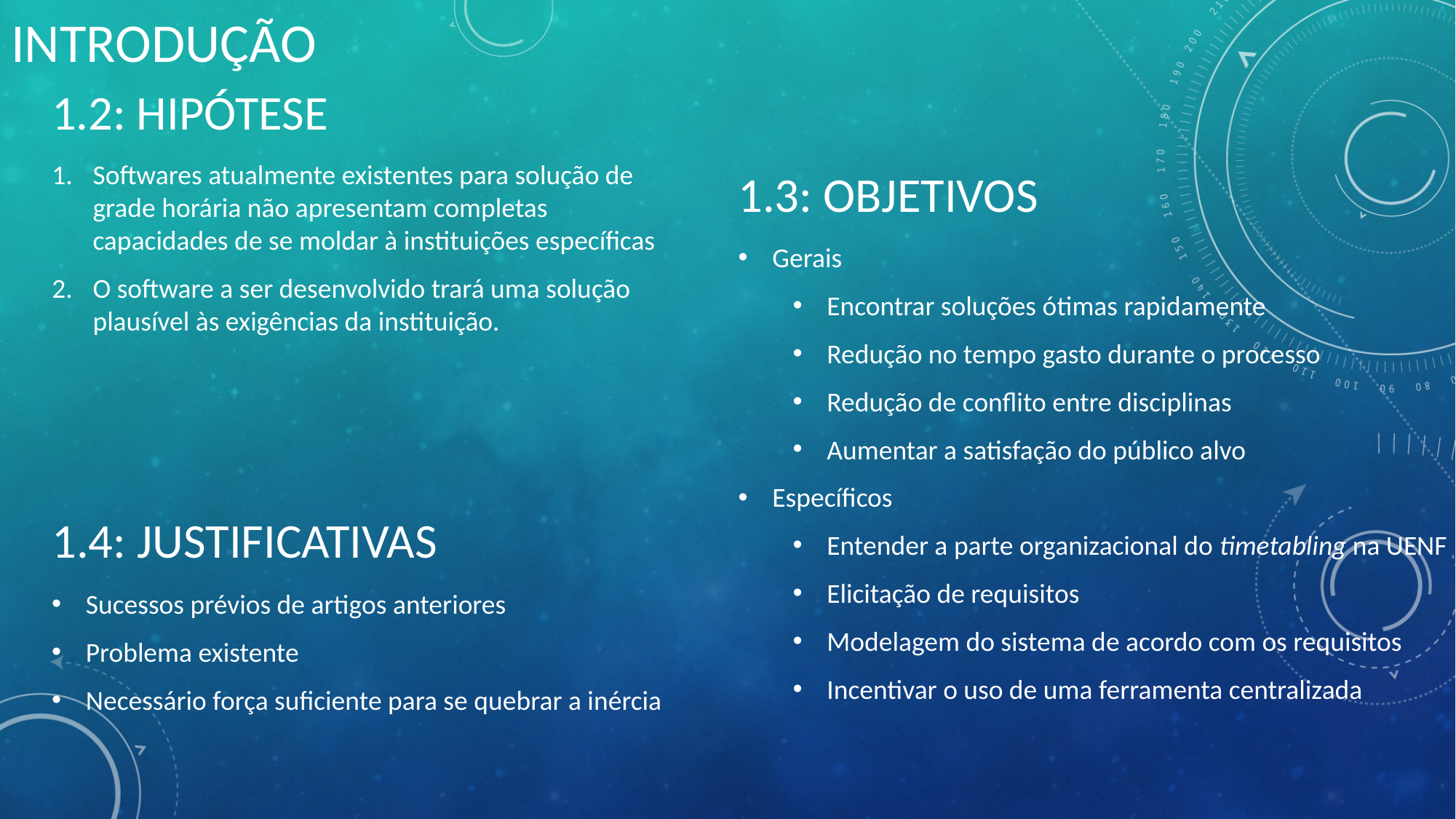

Introdução
1.2: Hipótese
Softwares atualmente existentes para solução de grade horária não apresentam completas capacidades de se moldar à instituições específicas
O software a ser desenvolvido trará uma solução plausível às exigências da instituição.

1.3: Objetivos
Gerais
Encontrar soluções ótimas rapidamente
Redução no tempo gasto durante o processo
Redução de conflito entre disciplinas
Aumentar a satisfação do público alvo
Específicos
Entender a parte organizacional do timetabling na UENF
Elicitação de requisitos
Modelagem do sistema de acordo com os requisitos
Incentivar o uso de uma ferramenta centralizada
1.4: Justificativas
Sucessos prévios de artigos anteriores
Problema existente
Necessário força suficiente para se quebrar a inércia